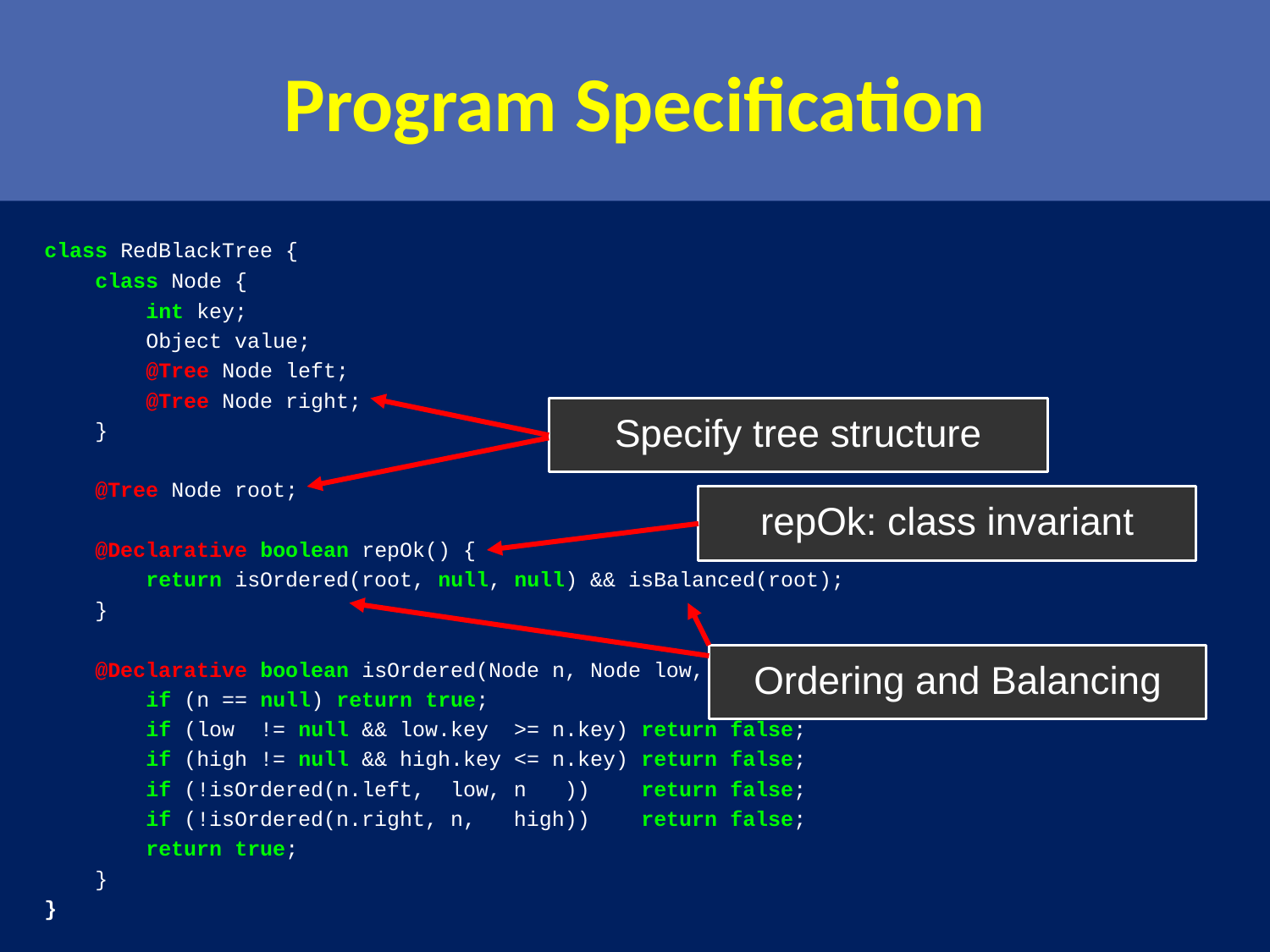

# Program Specification
class RedBlackTree {
    class Node {
        int key;
        Object value;
        @Tree Node left;
        @Tree Node right;
    }

    @Tree Node root;

    @Declarative boolean repOk() {
        return isOrdered(root, null, null) && isBalanced(root);
    }

    @Declarative boolean isOrdered(Node n, Node low, Node high) {
        if (n == null) return true;
        if (low  != null && low.key  >= n.key) return false;
        if (high != null && high.key <= n.key) return false;
        if (!isOrdered(n.left,  low, n   ))    return false;
        if (!isOrdered(n.right, n,   high))    return false;
        return true;
    }
}
Specify tree structure
repOk: class invariant
Ordering and Balancing